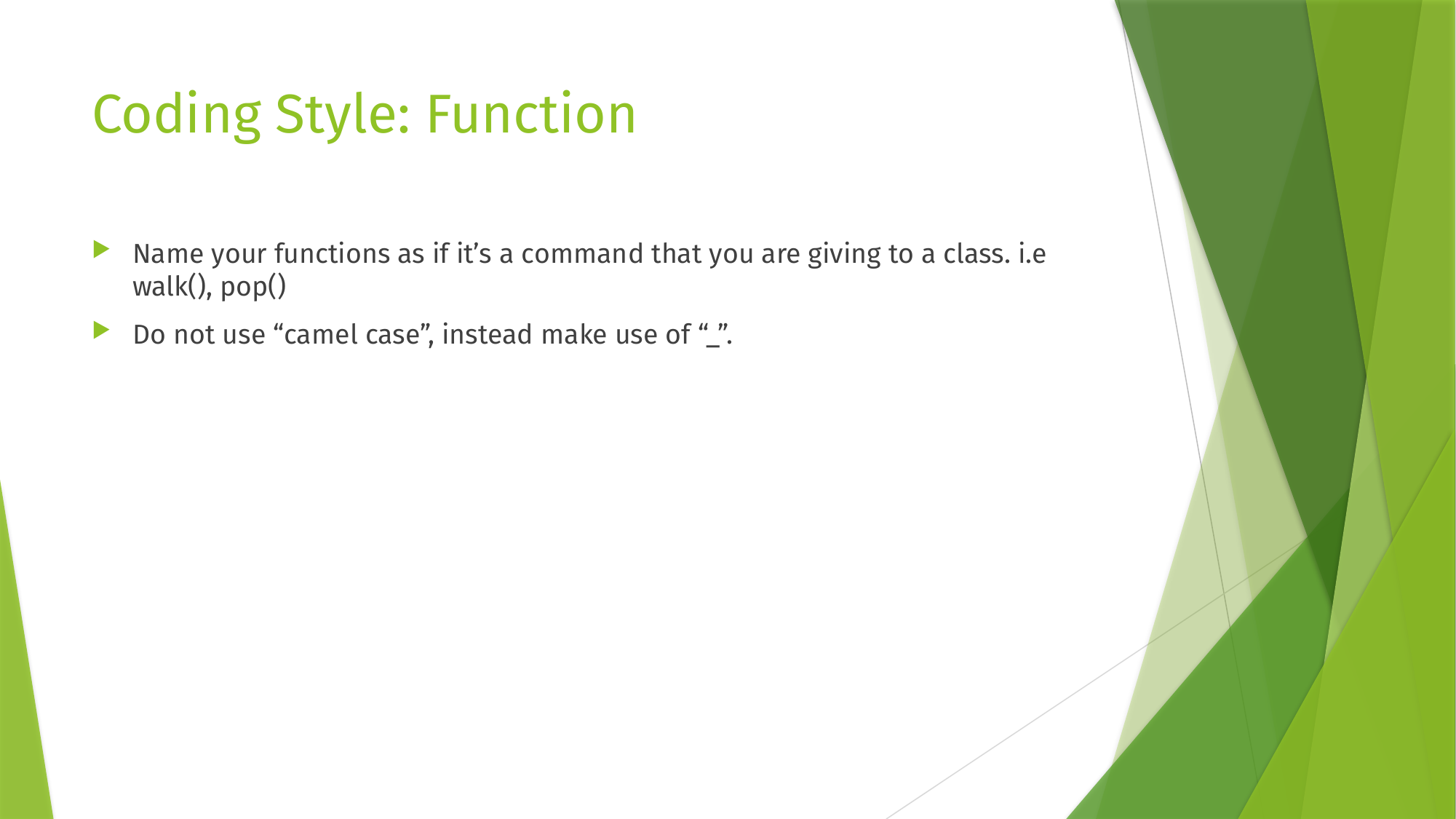

# Coding Style: Function
Name your functions as if it’s a command that you are giving to a class. i.e walk(), pop()
Do not use “camel case”, instead make use of “_”.